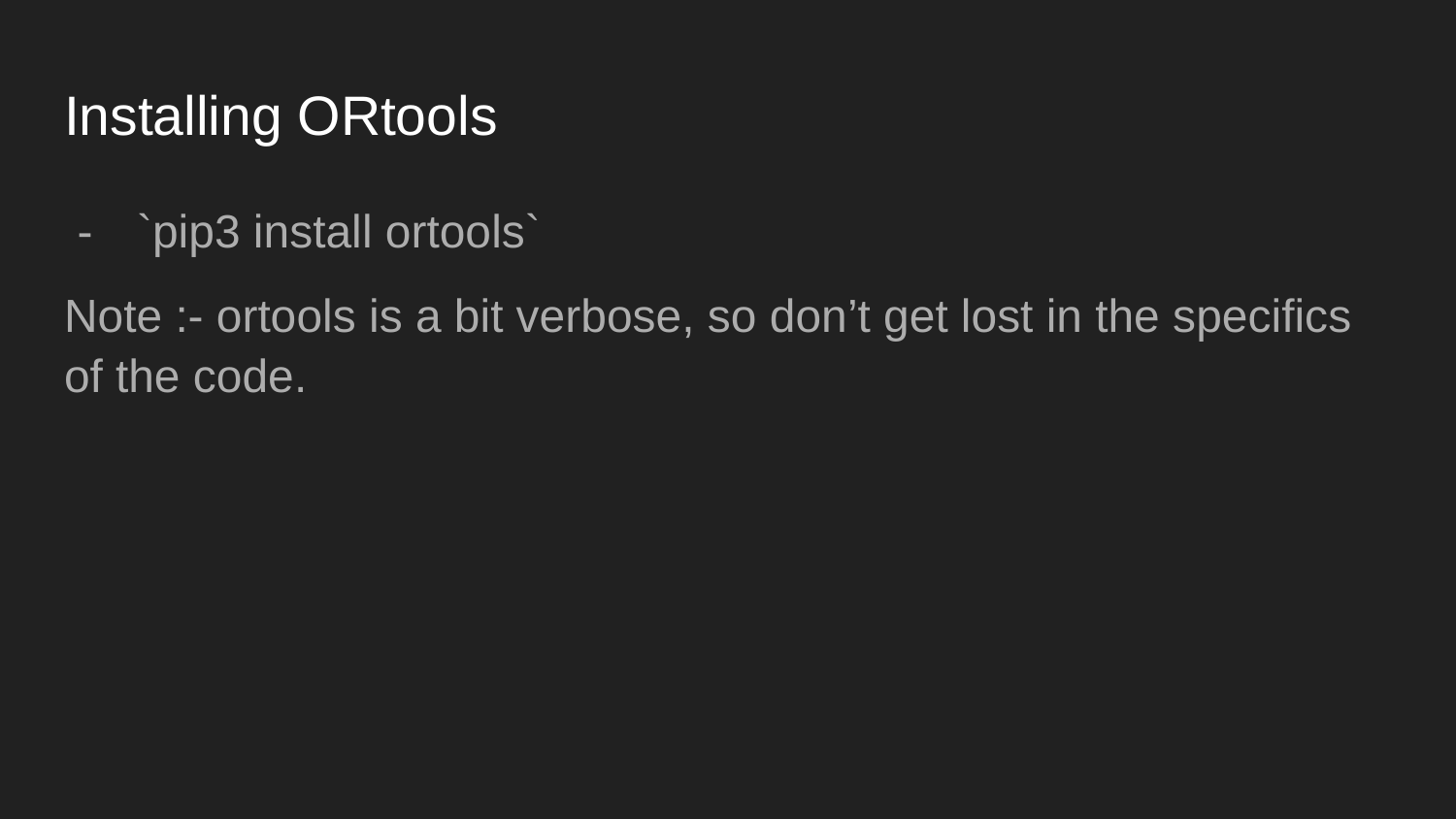

# Installing ORtools
`pip3 install ortools`
Note :- ortools is a bit verbose, so don’t get lost in the specifics of the code.